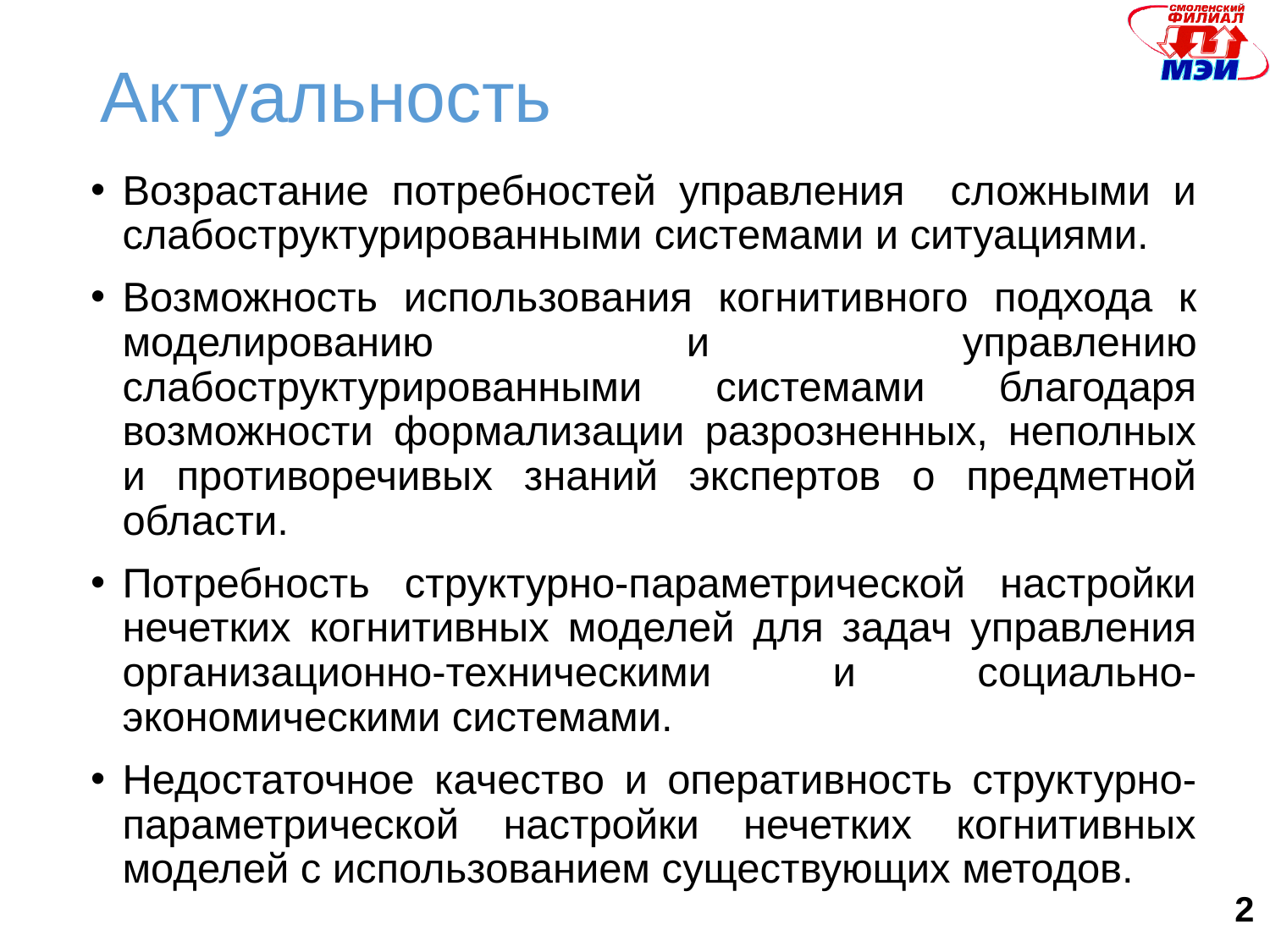

# Актуальность
Возрастание потребностей управления  сложными и слабоструктурированными системами и ситуациями.
Возможность использования когнитивного подхода к моделированию и управлению слабоструктурированными системами благодаря возможности формализации разрозненных, неполных и противоречивых знаний экспертов о предметной области.
Потребность структурно-параметрической настройки нечетких когнитивных моделей для задач управления организационно-техническими и социально-экономическими системами.
Недостаточное качество и оперативность структурно-параметрической настройки нечетких когнитивных моделей с использованием существующих методов.
2